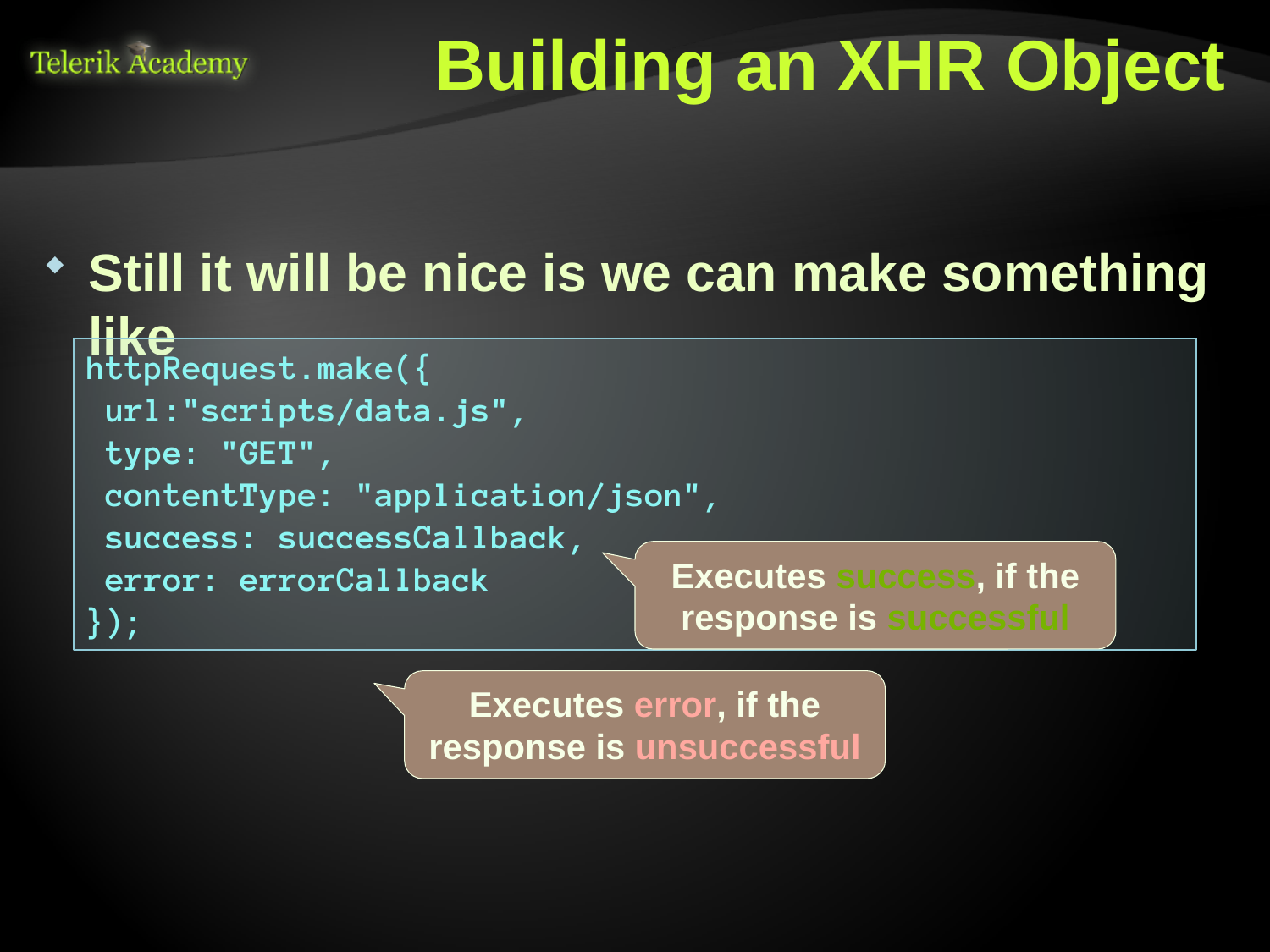

# Building an XHR Object
Still it will be nice is we can make something like
httpRequest.make({
 url:"scripts/data.js",
 type: "GET",
 contentType: "application/json",
 success: successCallback,
 error: errorCallback
});
Executes success, if the response is successful
Executes error, if the response is unsuccessful